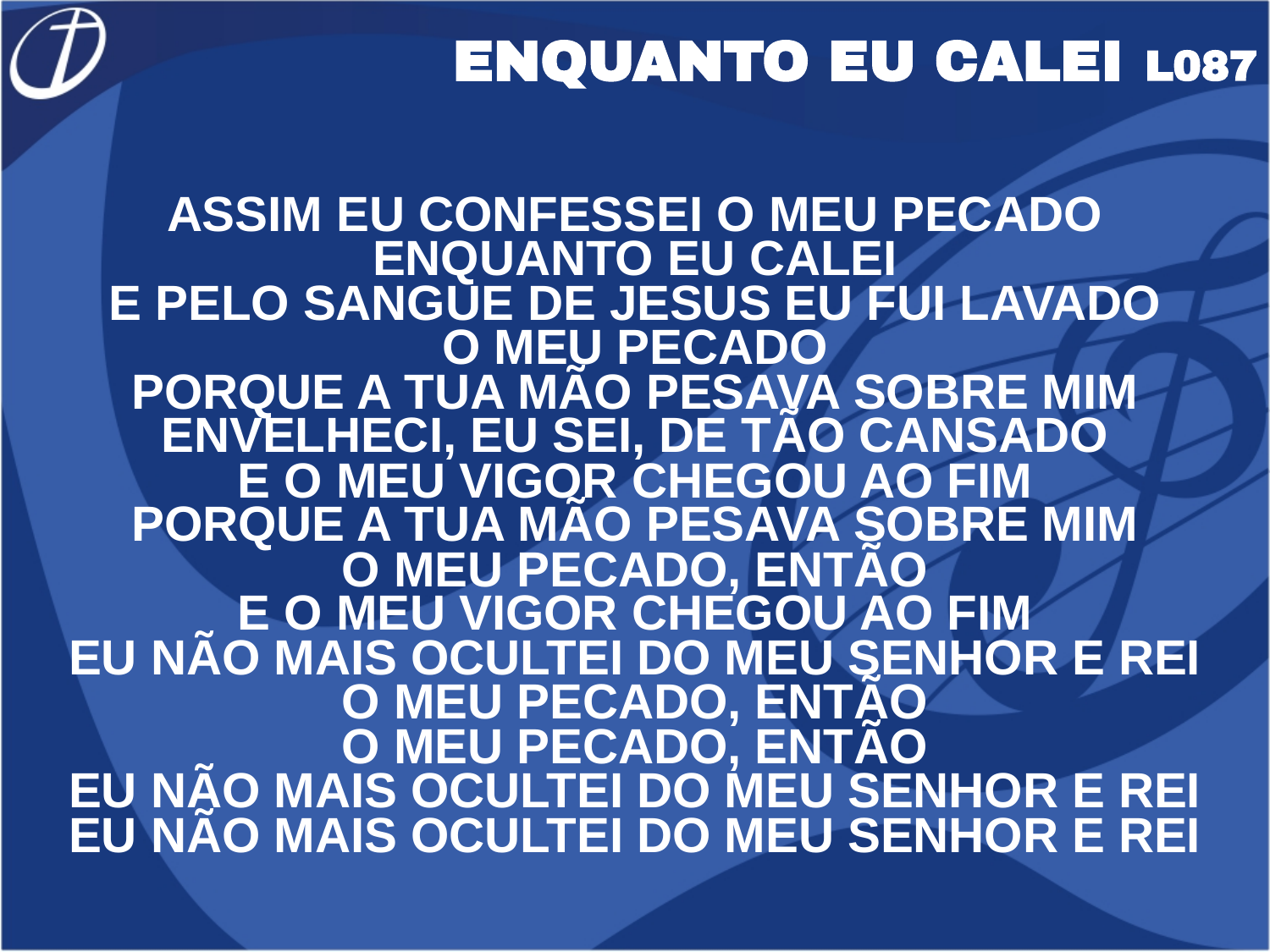

ENQUANTO EU CALEI L087
ASSIM EU CONFESSEI O MEU PECADO
E PELO SANGUE DE JESUS EU FUI LAVADO
PORQUE A TUA MÃO PESAVA SOBRE MIM
E O MEU VIGOR CHEGOU AO FIM
O MEU PECADO, ENTÃO
EU NÃO MAIS OCULTEI DO MEU SENHOR E REI
O MEU PECADO, ENTÃO
EU NÃO MAIS OCULTEI DO MEU SENHOR E REI
ENQUANTO EU CALEI
O MEU PECADO
ENVELHECI, EU SEI, DE TÃO CANSADO
PORQUE A TUA MÃO PESAVA SOBRE MIM
E O MEU VIGOR CHEGOU AO FIM
O MEU PECADO, ENTÃO
EU NÃO MAIS OCULTEI DO MEU SENHOR E REI